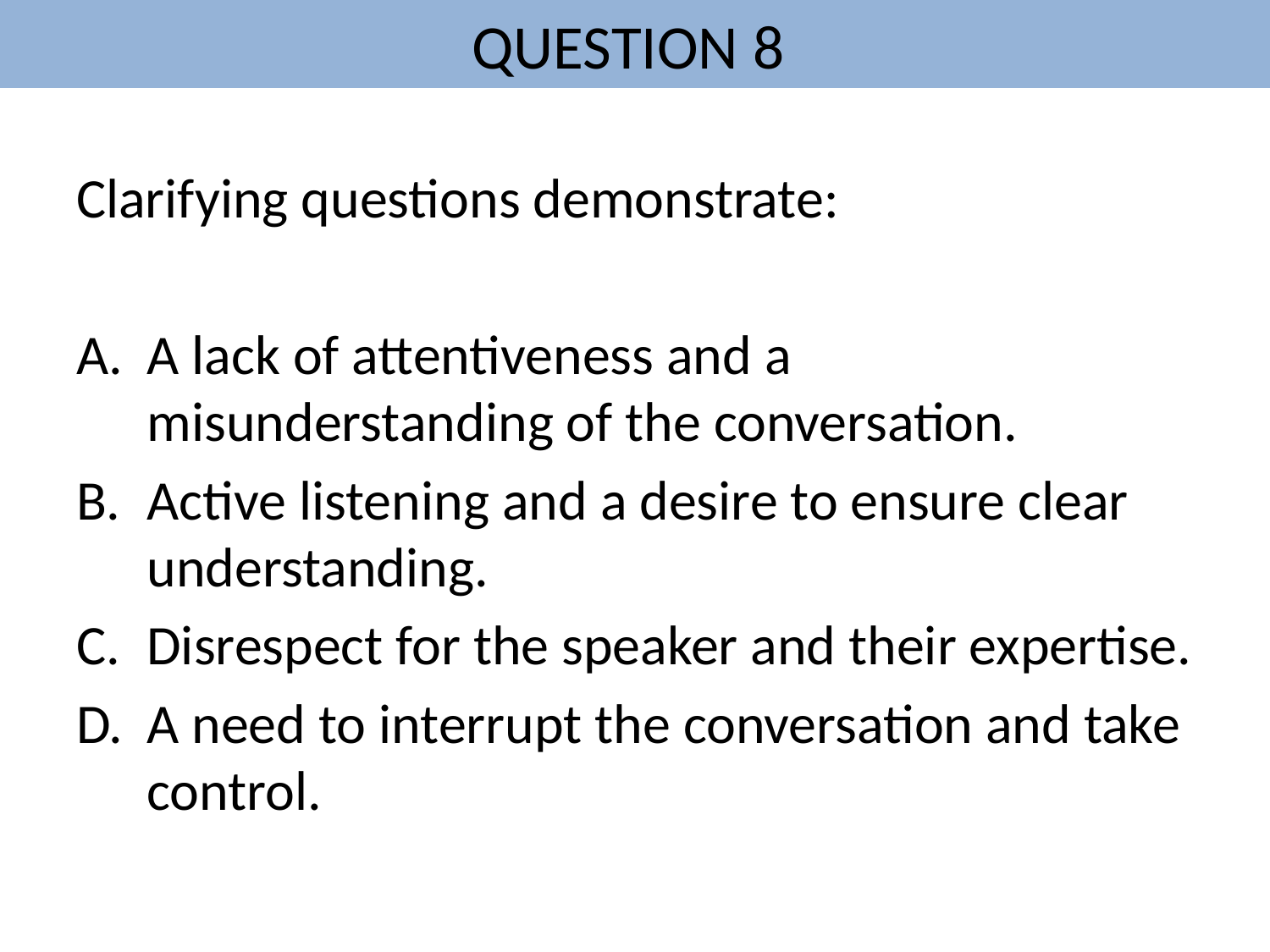

# QUESTION 8
Clarifying questions demonstrate:

A lack of attentiveness and a misunderstanding of the conversation.
Active listening and a desire to ensure clear understanding.
Disrespect for the speaker and their expertise.
A need to interrupt the conversation and take control.